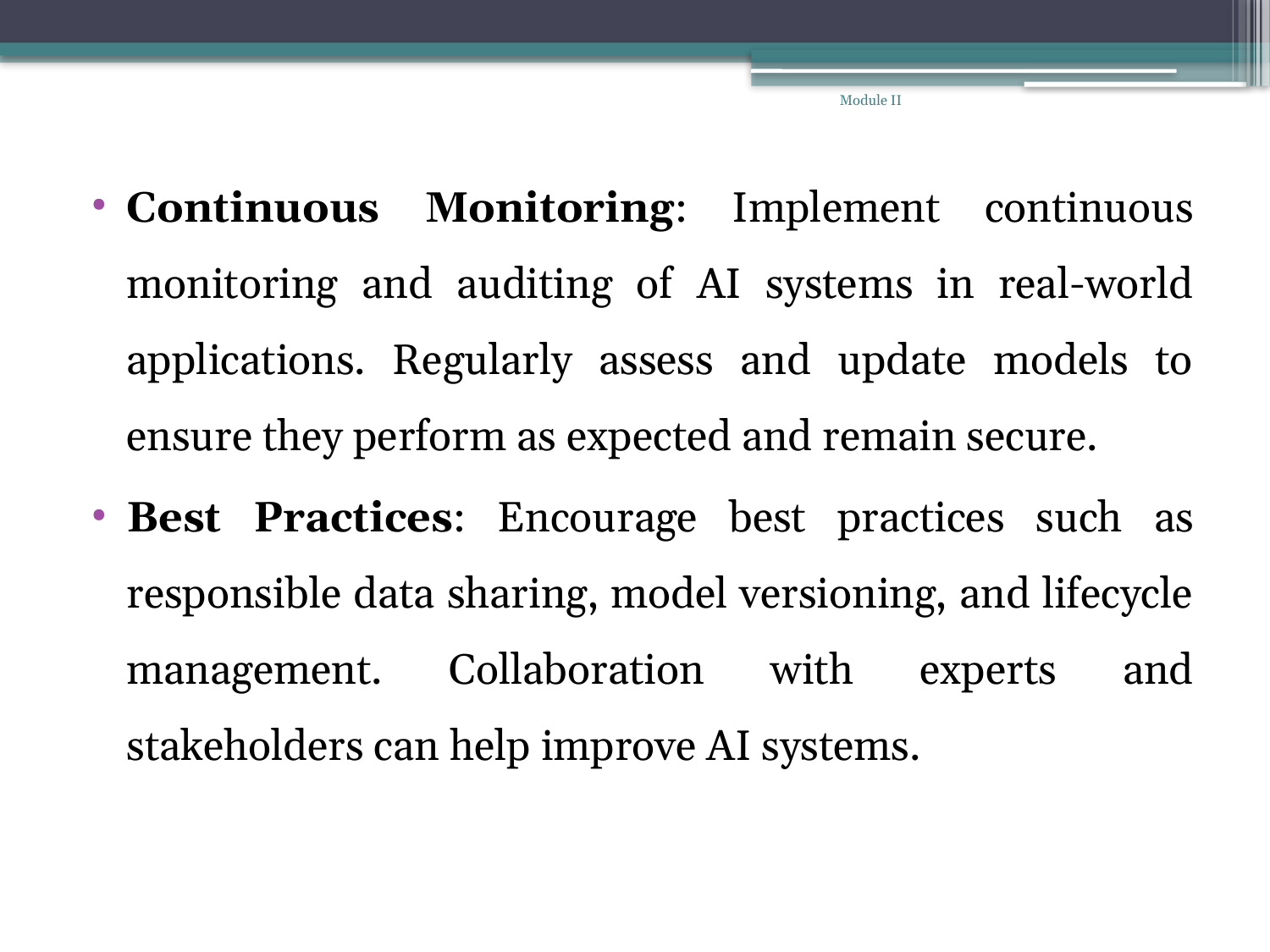

Module II
Continuous Monitoring: Implement continuous monitoring and auditing of AI systems in real-world applications. Regularly assess and update models to ensure they perform as expected and remain secure.
Best Practices: Encourage best practices such as responsible data sharing, model versioning, and lifecycle management. Collaboration with experts and stakeholders can help improve AI systems.